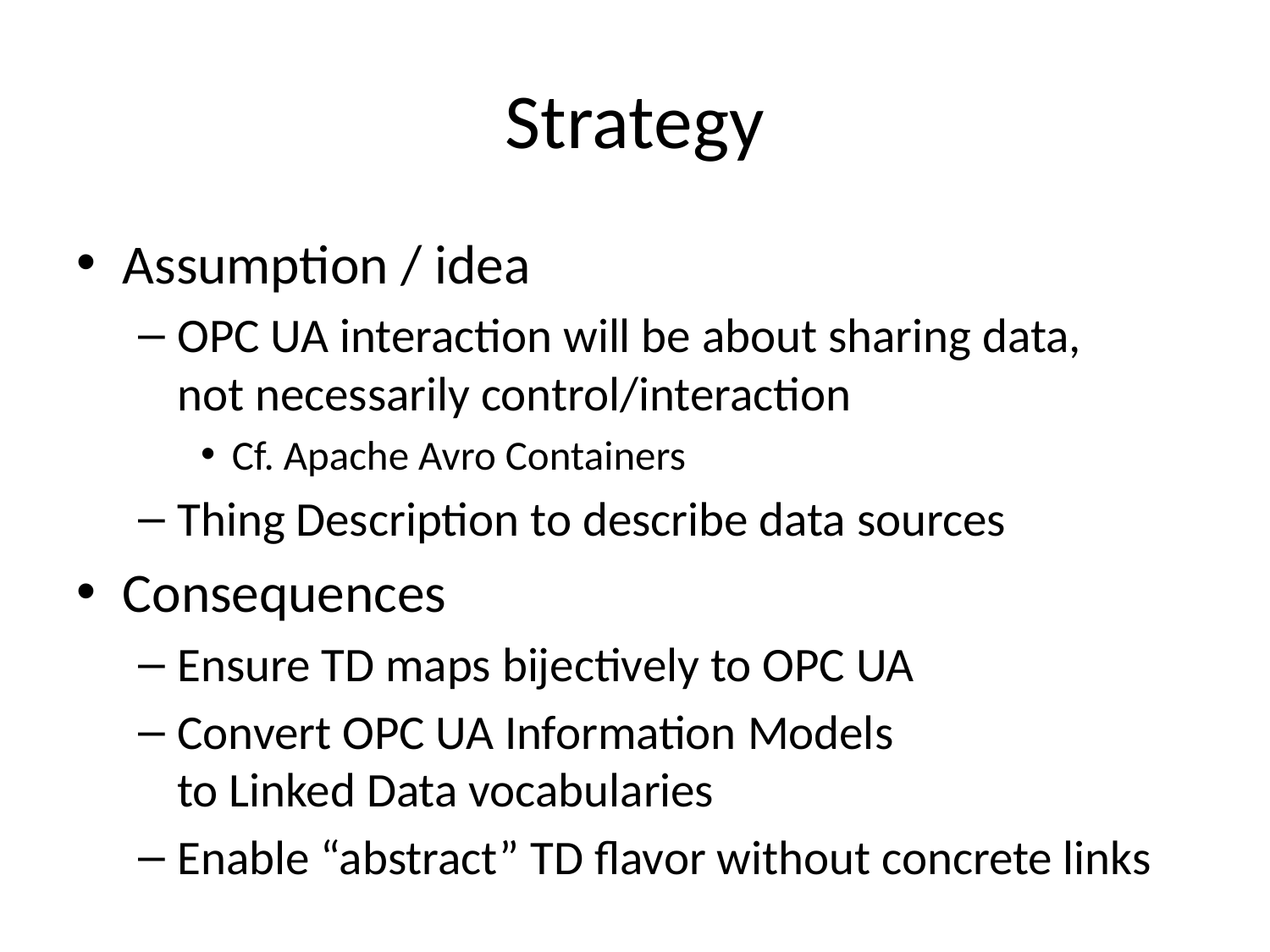

# Strategy
Assumption / idea
OPC UA interaction will be about sharing data,
not necessarily control/interaction
Cf. Apache Avro Containers
Thing Description to describe data sources
Consequences
Ensure TD maps bijectively to OPC UA
Convert OPC UA Information Models
to Linked Data vocabularies
Enable “abstract” TD flavor without concrete links